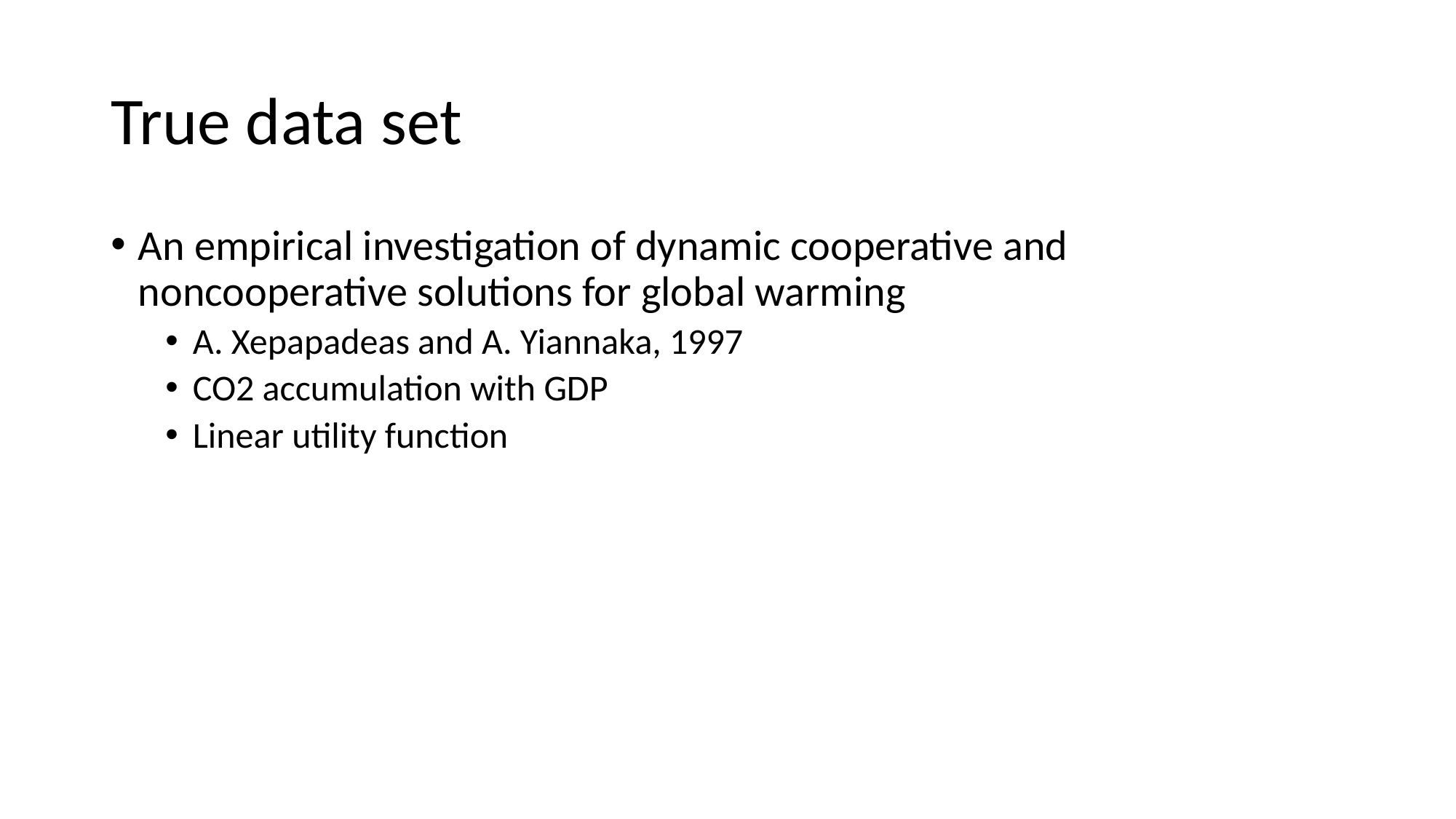

# True data set
An empirical investigation of dynamic cooperative and noncooperative solutions for global warming
A. Xepapadeas and A. Yiannaka, 1997
CO2 accumulation with GDP
Linear utility function